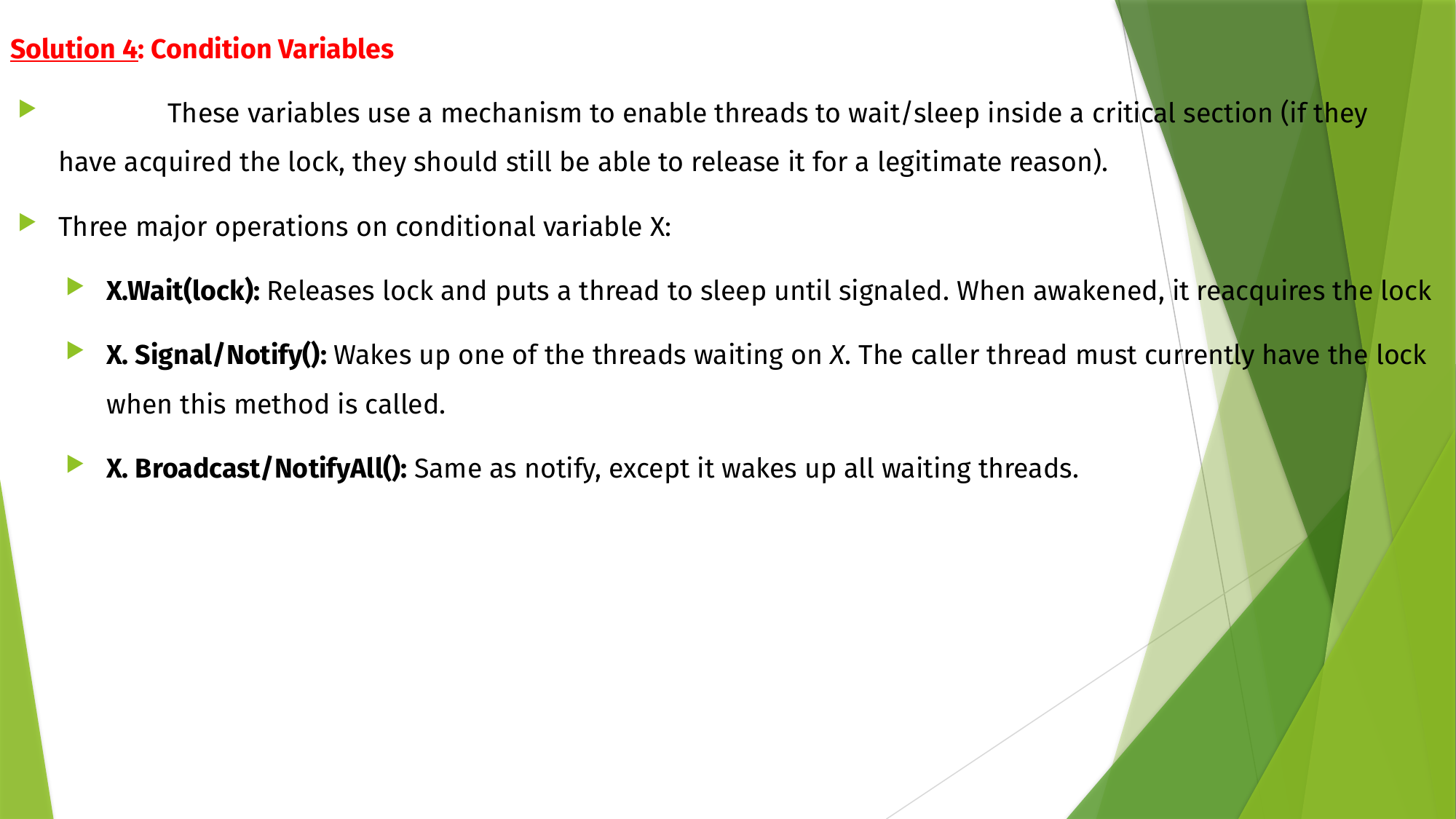

Solution 4: Condition Variables
	These variables use a mechanism to enable threads to wait/sleep inside a critical section (if they have acquired the lock, they should still be able to release it for a legitimate reason).
Three major operations on conditional variable X:
X.Wait(lock): Releases lock and puts a thread to sleep until signaled. When awakened, it reacquires the lock
X. Signal/Notify(): Wakes up one of the threads waiting on X. The caller thread must currently have the lock when this method is called.
X. Broadcast/NotifyAll(): Same as notify, except it wakes up all waiting threads.